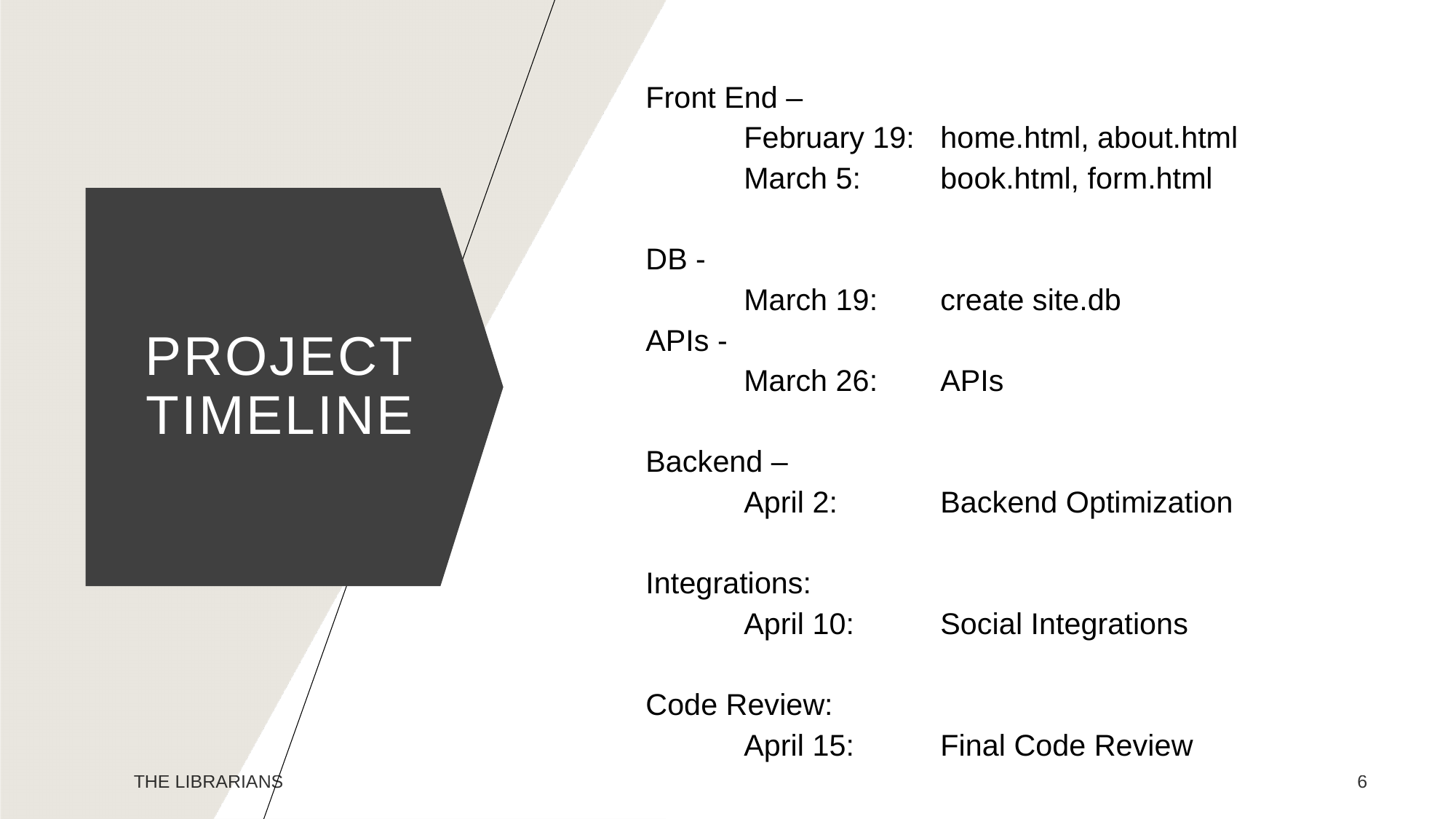

Front End –
	February 19: 	home.html, about.html
	March 5: 	book.html, form.html

DB -
	March 19: 	create site.db
APIs -
	March 26: 	APIs

Backend –
	April 2: 	Backend Optimization

Integrations:
	April 10: 	Social Integrations

Code Review:
	April 15: 	Final Code Review

# Project Timeline
THE LIBRARIANS
6